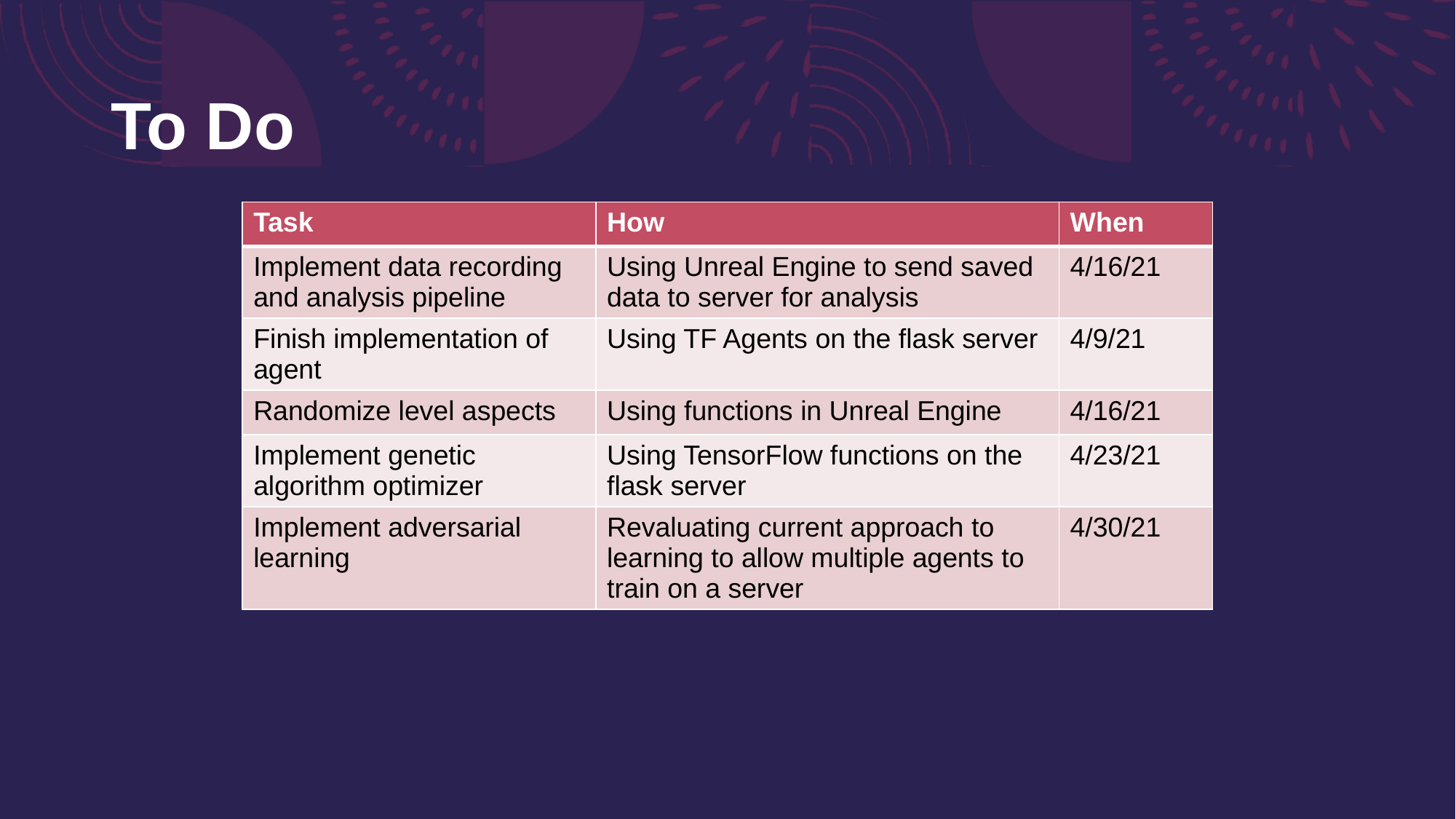

# To Do
| Task | How | When |
| --- | --- | --- |
| Implement data recording and analysis pipeline | Using Unreal Engine to send saved data to server for analysis | 4/16/21 |
| Finish implementation of agent | Using TF Agents on the flask server | 4/9/21 |
| Randomize level aspects | Using functions in Unreal Engine | 4/16/21 |
| Implement genetic algorithm optimizer | Using TensorFlow functions on the flask server | 4/23/21 |
| Implement adversarial learning | Revaluating current approach to learning to allow multiple agents to train on a server | 4/30/21 |